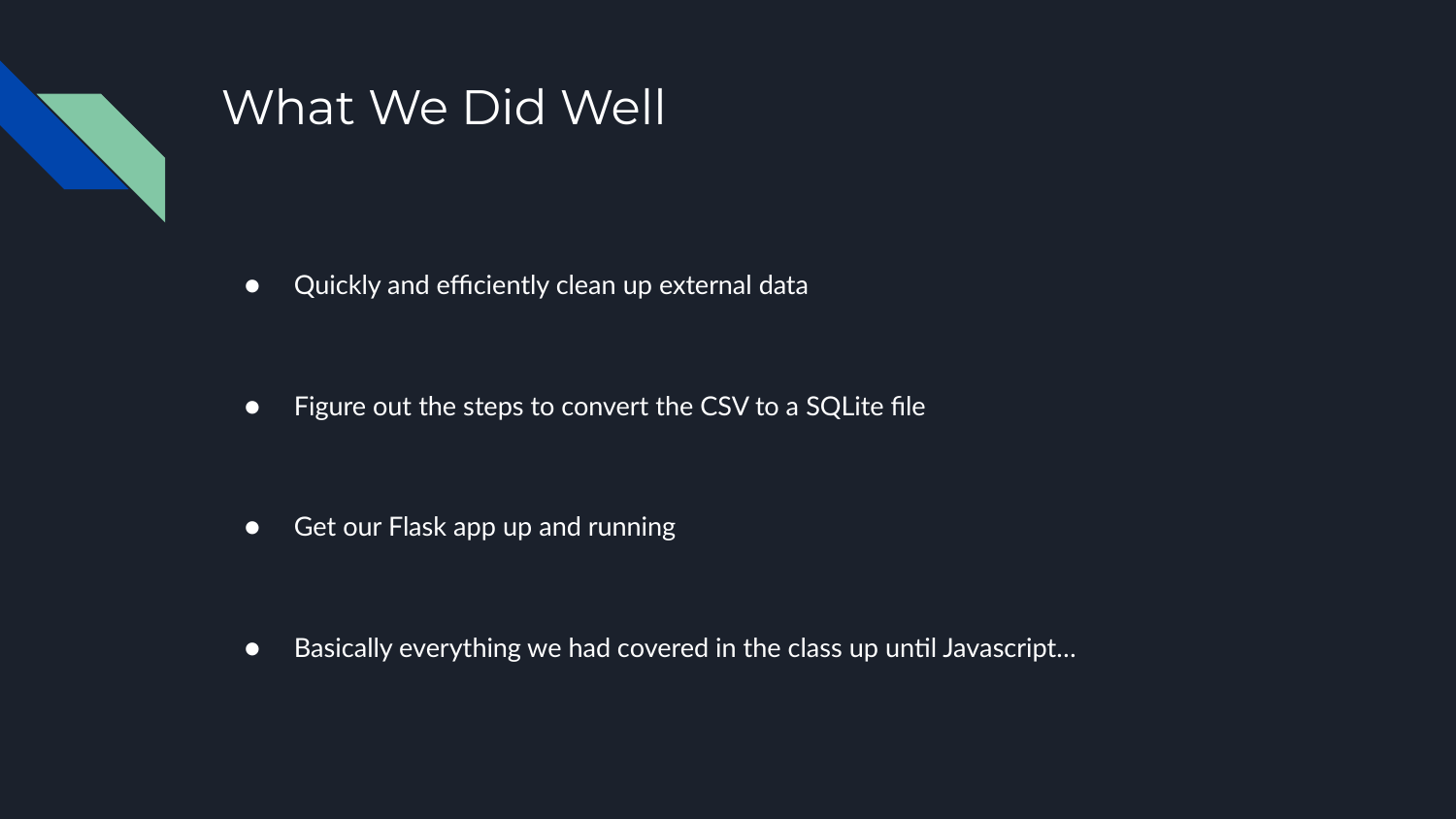

# What We Did Well
Quickly and efficiently clean up external data

Figure out the steps to convert the CSV to a SQLite file

Get our Flask app up and running

Basically everything we had covered in the class up until Javascript…